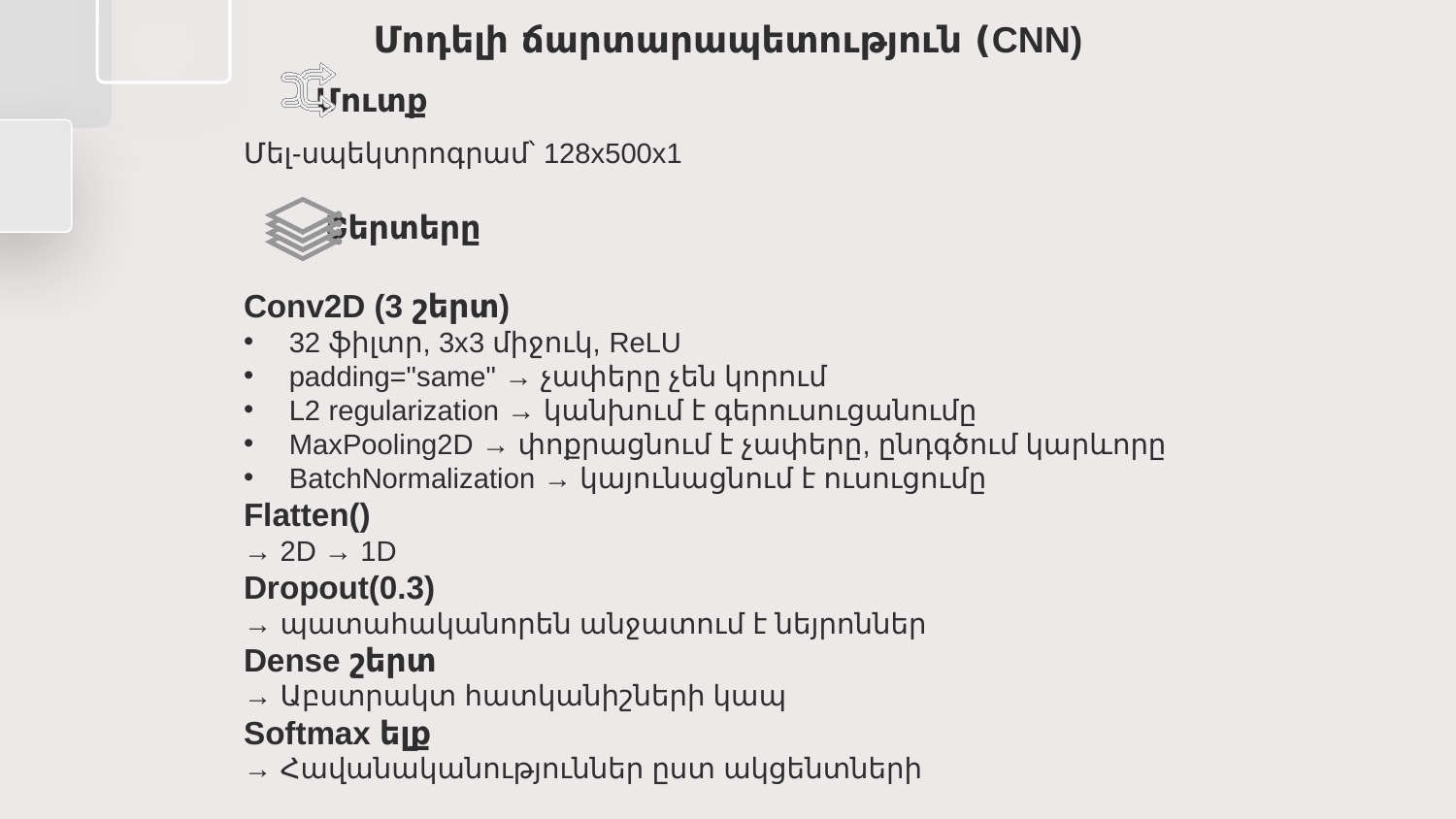

# Մոդելի ճարտարապետություն (CNN)
        Մուտք
Մել-սպեկտրոգրամ՝ 128x500x1

        Շերտերը

Conv2D (3 շերտ)
32 ֆիլտր, 3x3 միջուկ, ReLU
padding="same" → չափերը չեն կորում
L2 regularization → կանխում է գերուսուցանումը
MaxPooling2D → փոքրացնում է չափերը, ընդգծում կարևորը
BatchNormalization → կայունացնում է ուսուցումը
Flatten()
→ 2D → 1D
Dropout(0.3)
→ պատահականորեն անջատում է նեյրոններ
Dense շերտ
→ Աբստրակտ հատկանիշների կապ
Softmax ելք
→ Հավանականություններ ըստ ակցենտների